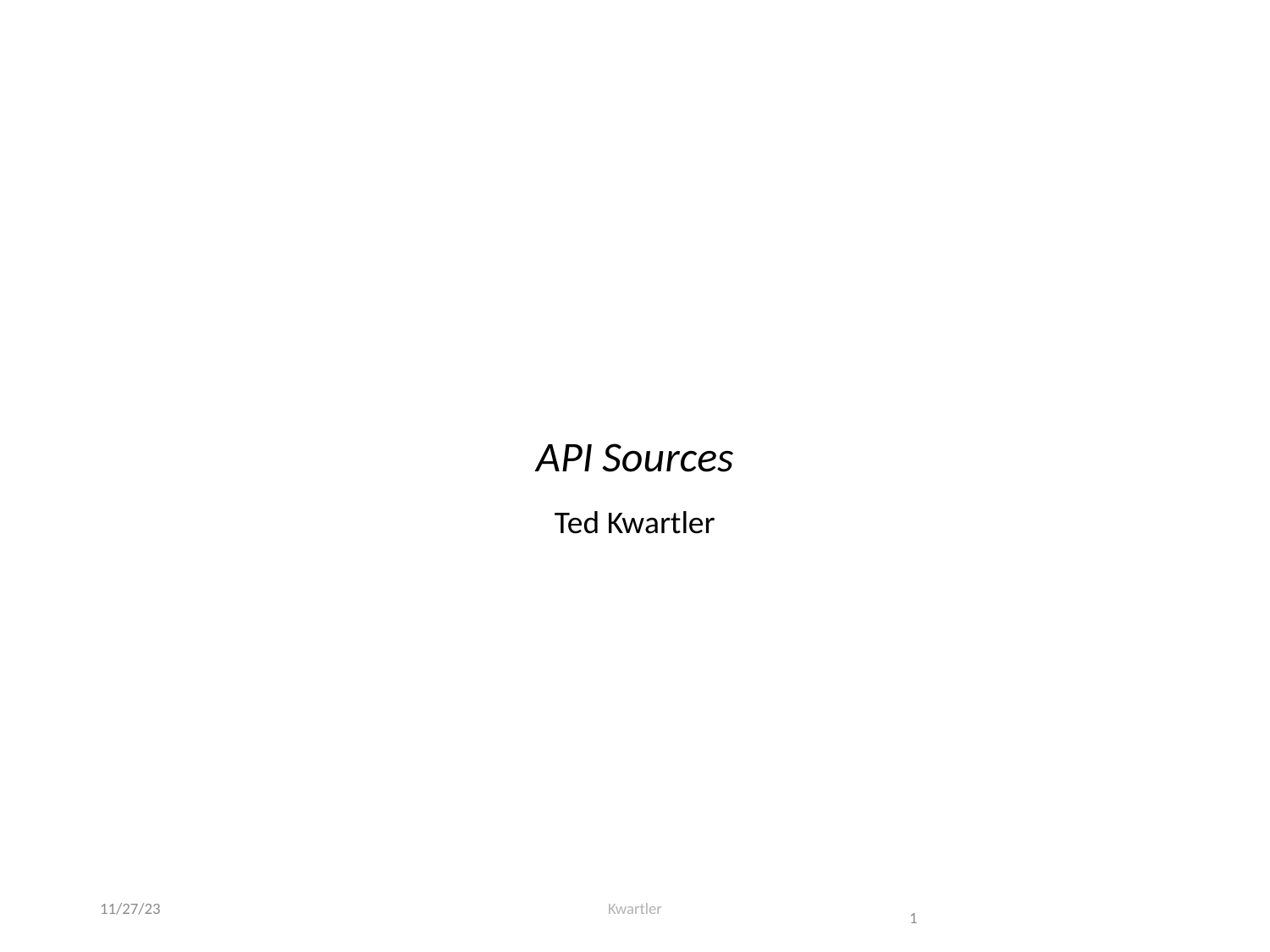

# API Sources
Ted Kwartler
11/27/23
Kwartler
1